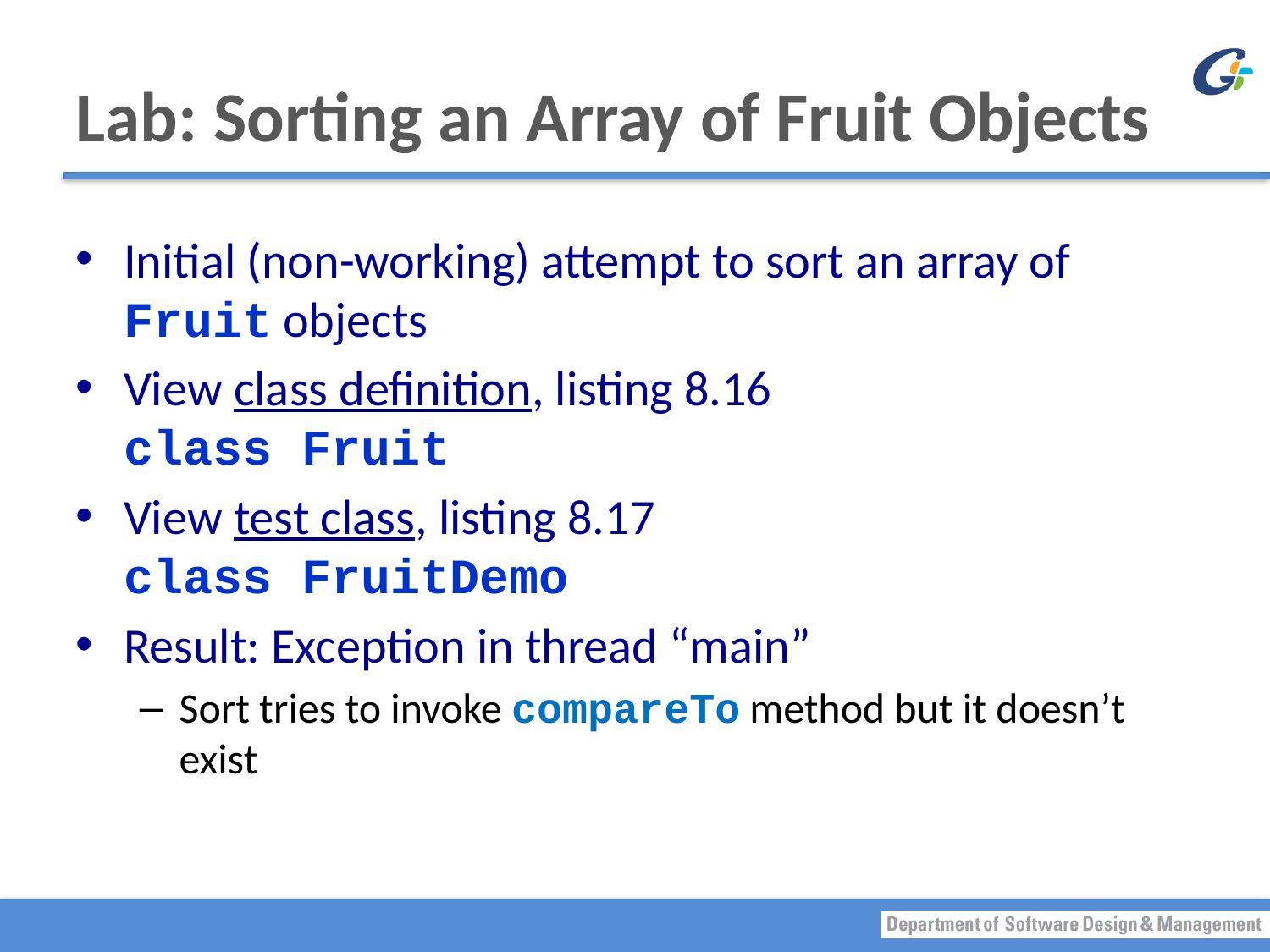

# Lab: Sorting an Array of Fruit Objects
Initial (non-working) attempt to sort an array of Fruit objects
View class definition, listing 8.16
class Fruit
View test class, listing 8.17
class FruitDemo
Result: Exception in thread “main”
Sort tries to invoke compareTo method but it doesn’t exist